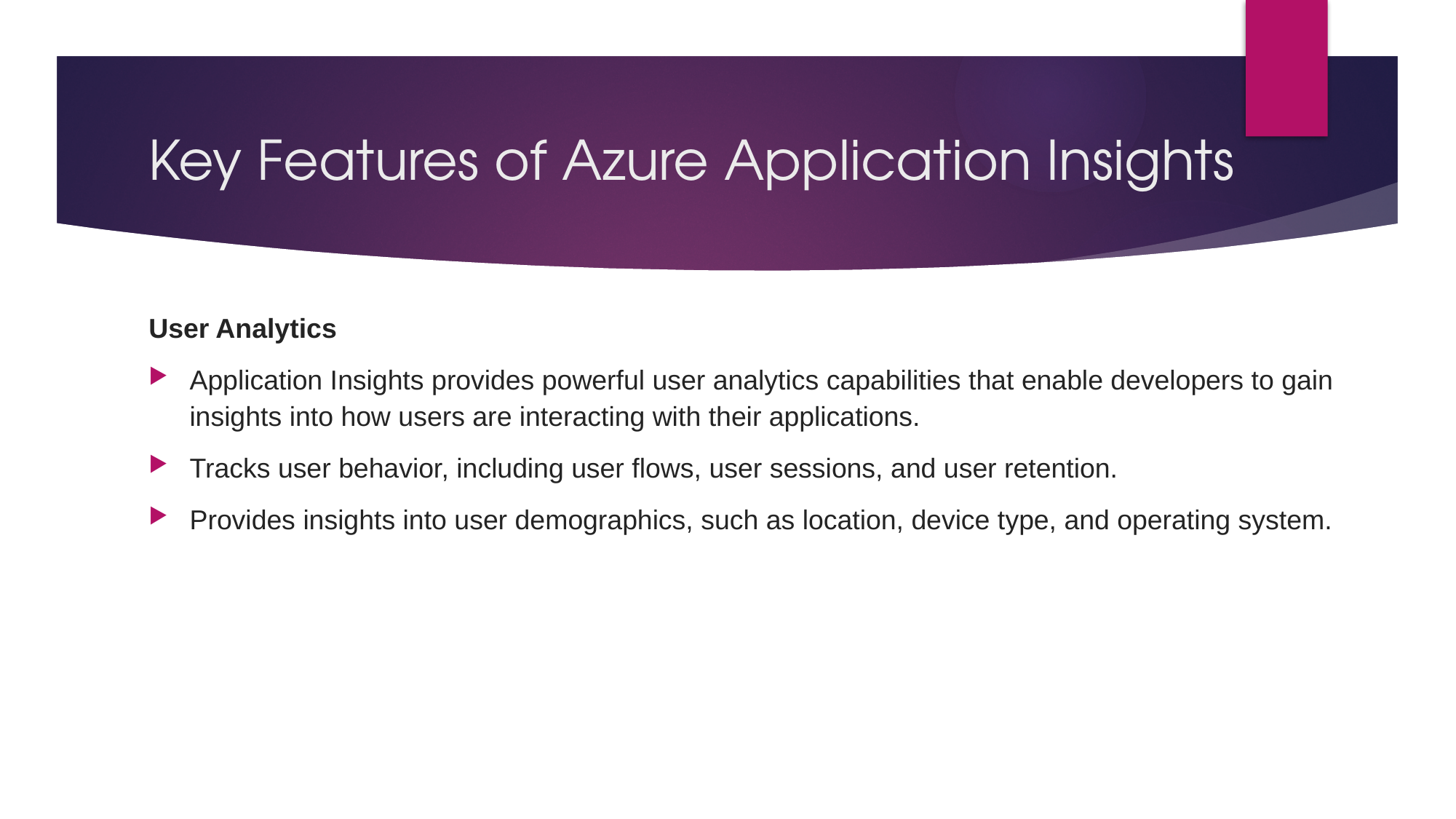

# Key Features of Azure Application Insights
User Analytics
Application Insights provides powerful user analytics capabilities that enable developers to gain insights into how users are interacting with their applications.
Tracks user behavior, including user flows, user sessions, and user retention.
Provides insights into user demographics, such as location, device type, and operating system.